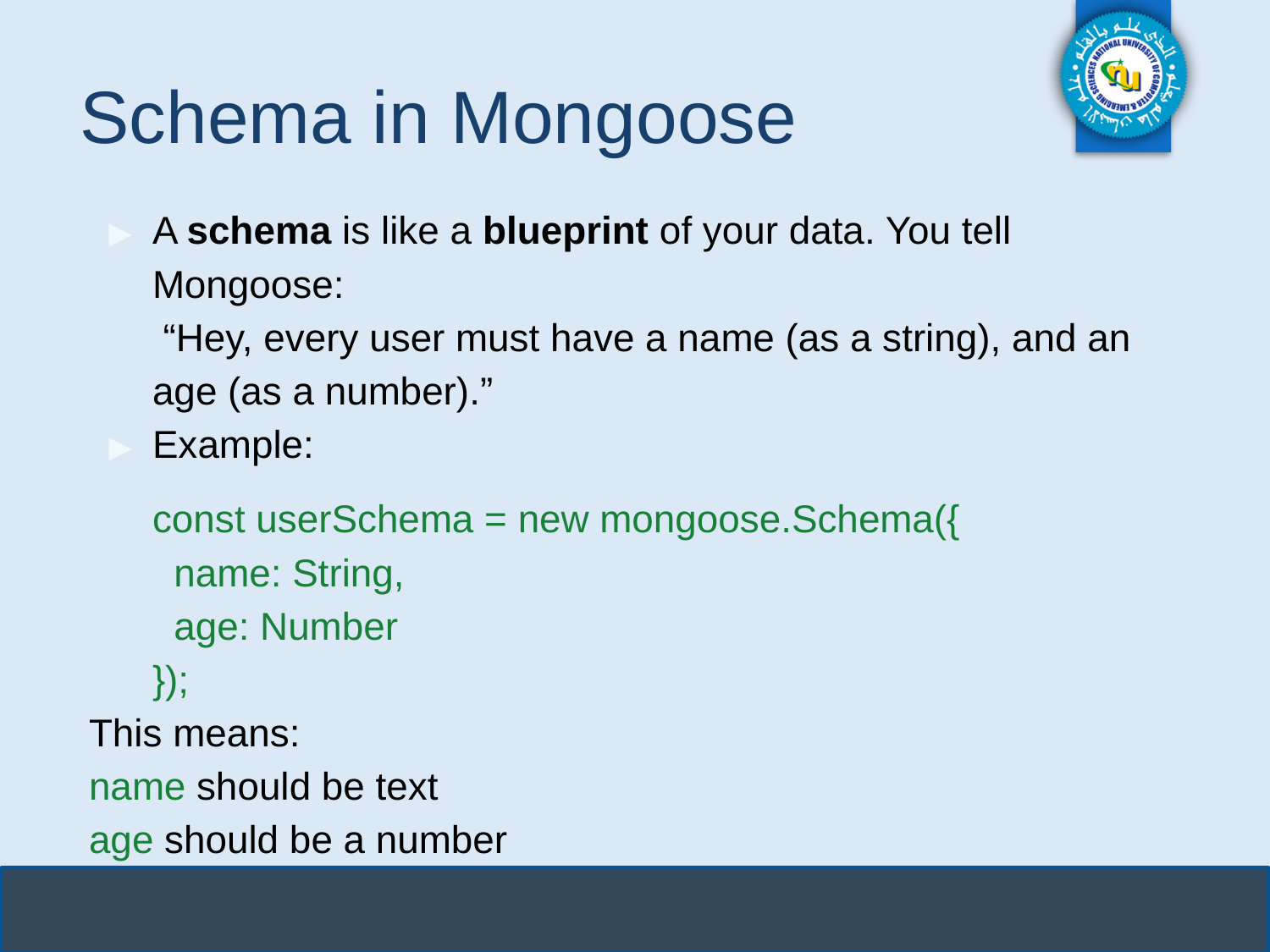

# Schema in Mongoose
A schema is like a blueprint of your data. You tell Mongoose:
 “Hey, every user must have a name (as a string), and an age (as a number).”
Example:
const userSchema = new mongoose.Schema({
  name: String,
  age: Number
});
This means:
name should be text
age should be a number